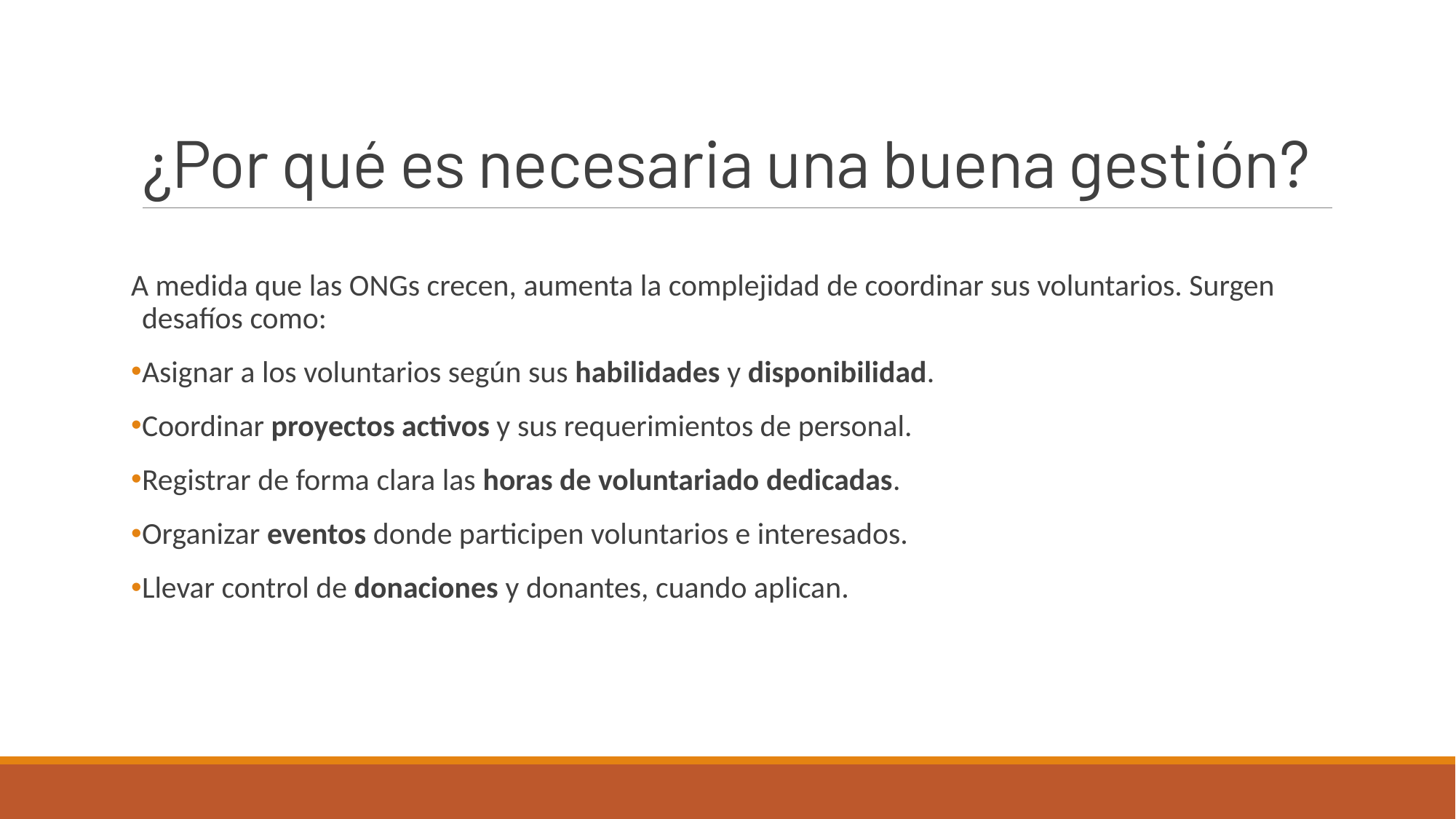

# ¿Por qué es necesaria una buena gestión?
A medida que las ONGs crecen, aumenta la complejidad de coordinar sus voluntarios. Surgen desafíos como:
Asignar a los voluntarios según sus habilidades y disponibilidad.
Coordinar proyectos activos y sus requerimientos de personal.
Registrar de forma clara las horas de voluntariado dedicadas.
Organizar eventos donde participen voluntarios e interesados.
Llevar control de donaciones y donantes, cuando aplican.